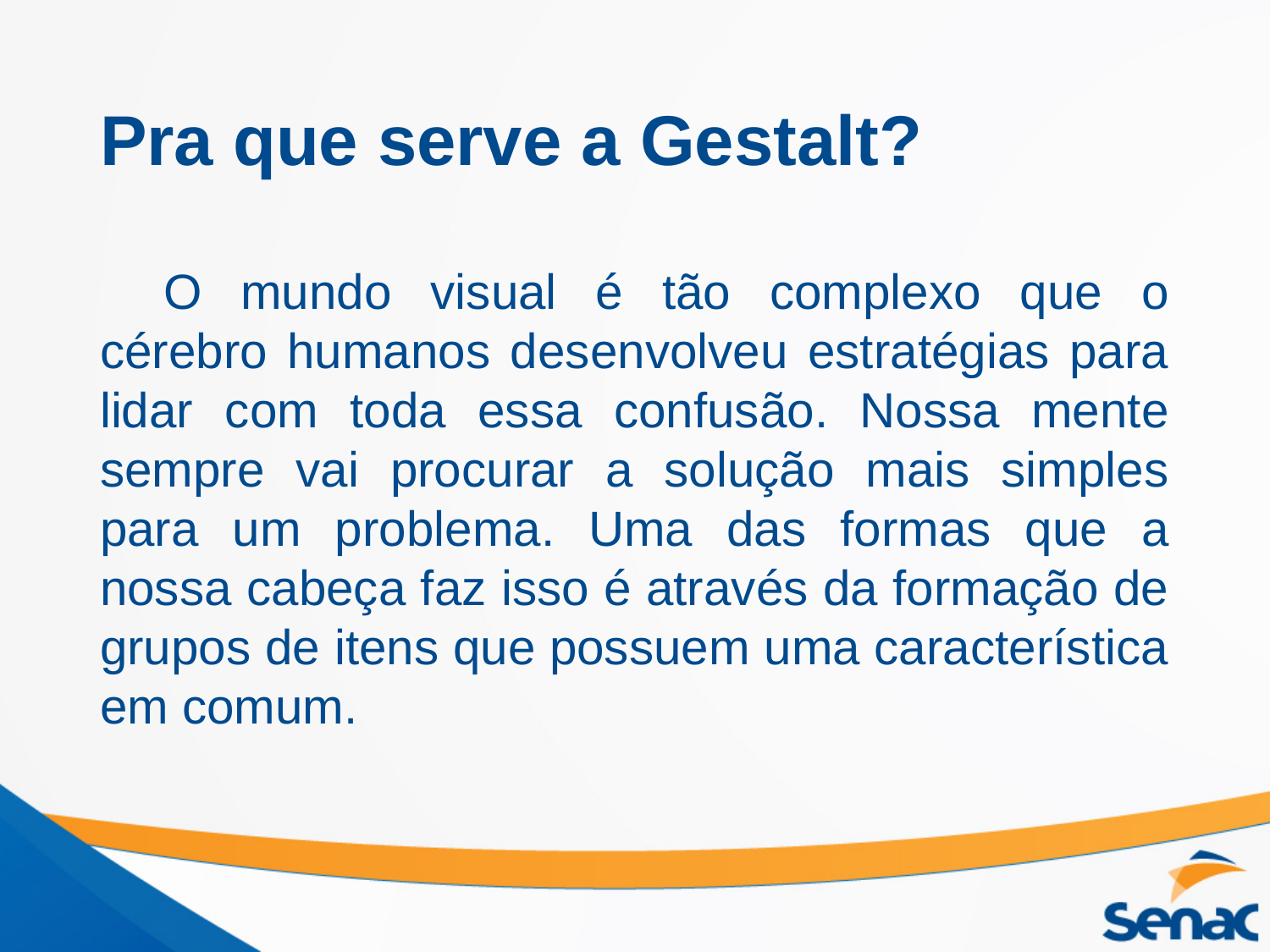

# Pra que serve a Gestalt?
O mundo visual é tão complexo que o cérebro humanos desenvolveu estratégias para lidar com toda essa confusão. Nossa mente sempre vai procurar a solução mais simples para um problema. Uma das formas que a nossa cabeça faz isso é através da formação de grupos de itens que possuem uma característica em comum.